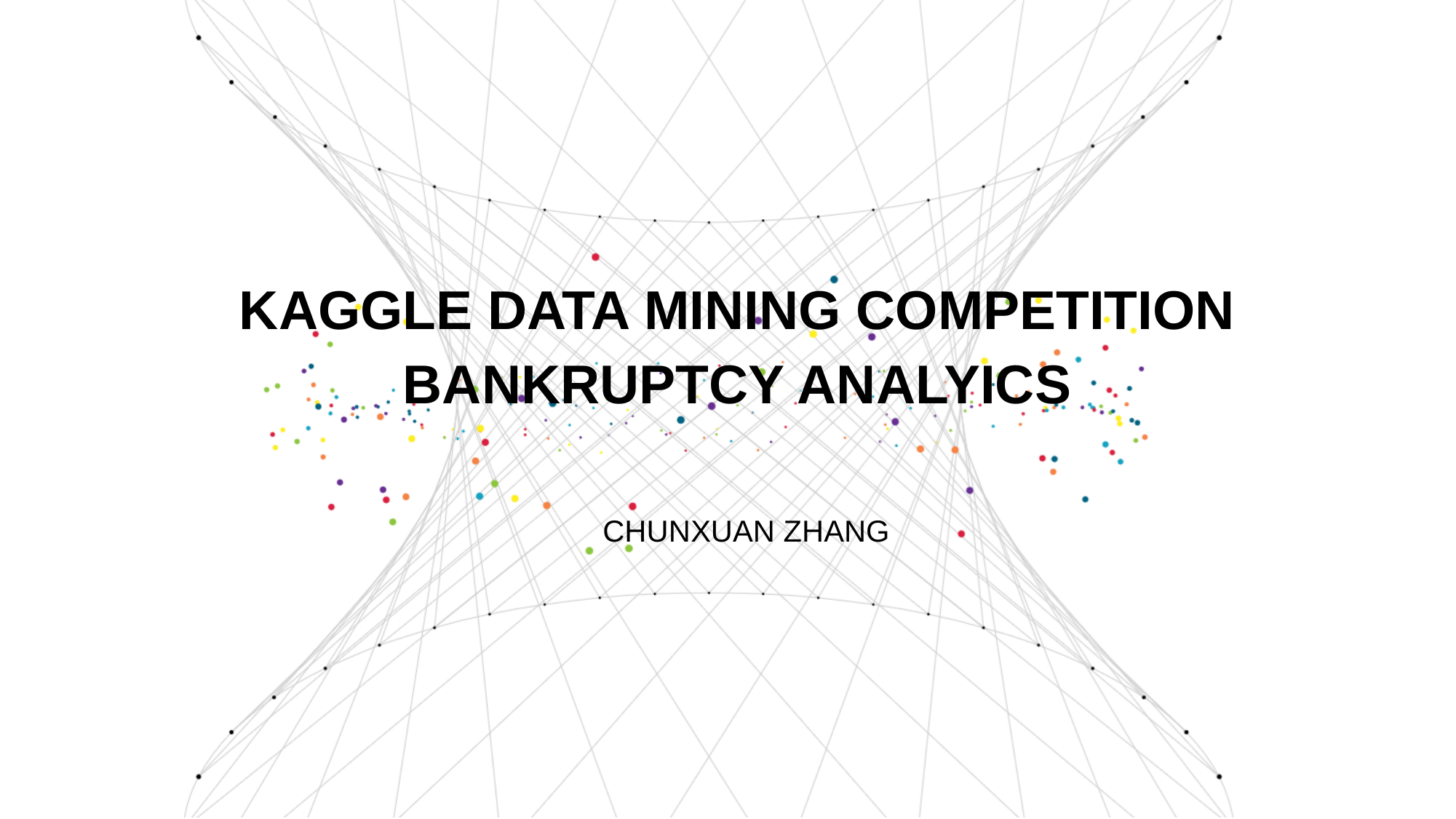

KAGGLE DATA MINING COMPETITION
BANKRUPTCY ANALYICS
CHUNXUAN ZHANG